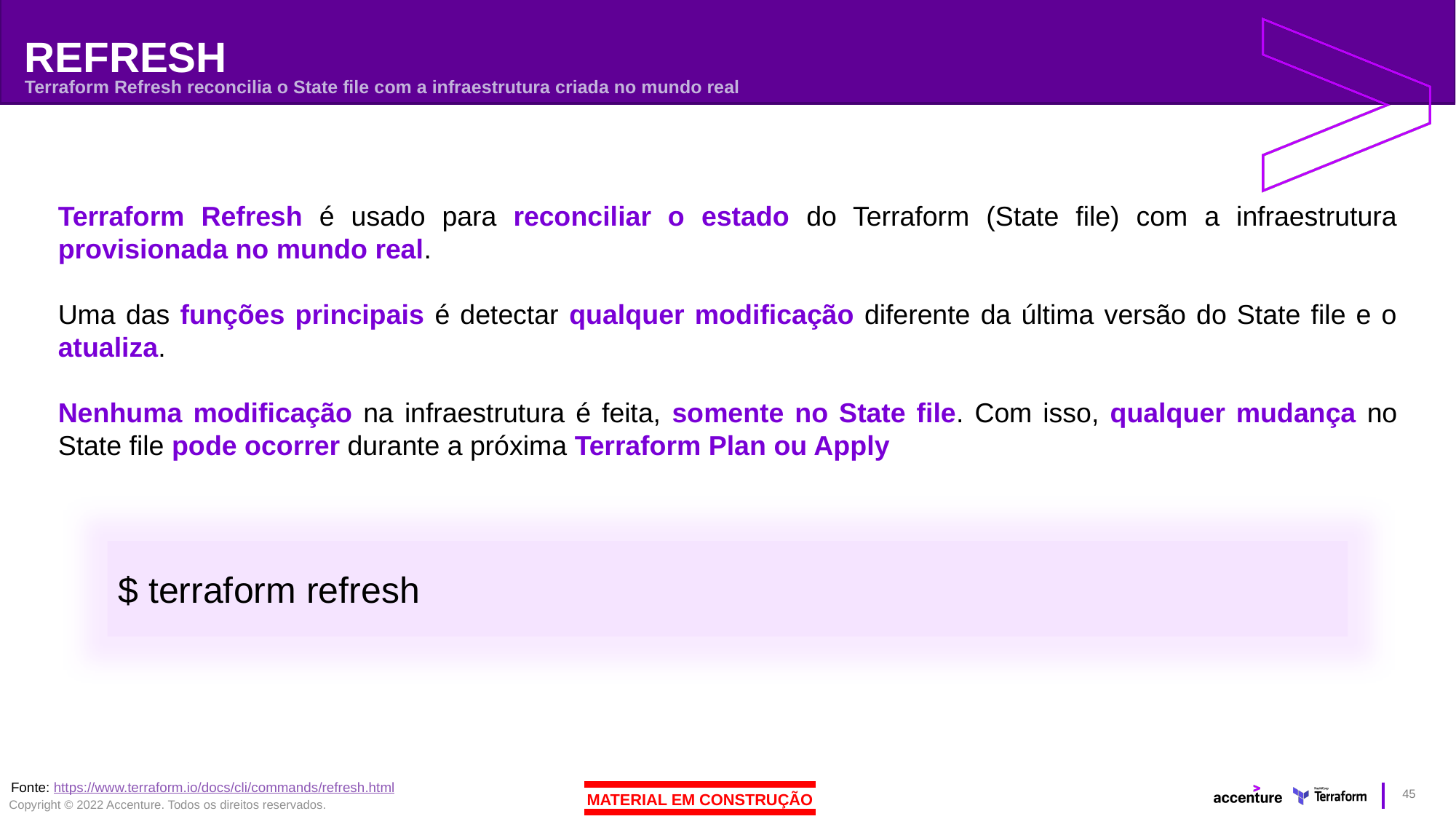

# REFRESH
Terraform Refresh reconcilia o State file com a infraestrutura criada no mundo real
Terraform Refresh é usado para reconciliar o estado do Terraform (State file) com a infraestrutura provisionada no mundo real.

Uma das funções principais é detectar qualquer modificação diferente da última versão do State file e o atualiza.

Nenhuma modificação na infraestrutura é feita, somente no State file. Com isso, qualquer mudança no State file pode ocorrer durante a próxima Terraform Plan ou Apply

$ terraform refresh
Fonte: https://www.terraform.io/docs/cli/commands/refresh.html